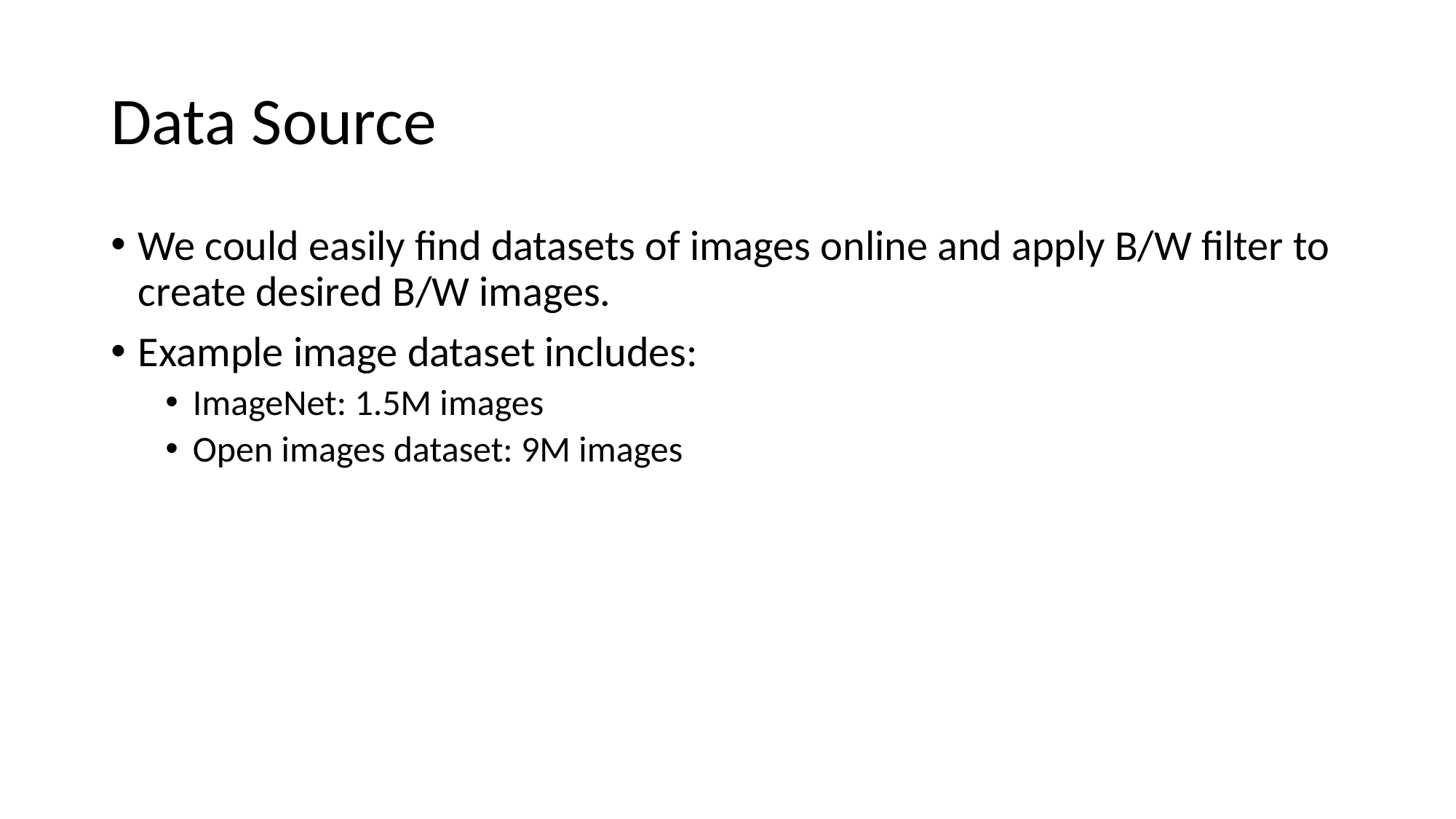

# Data Source
We could easily find datasets of images online and apply B/W filter to create desired B/W images.
Example image dataset includes:
ImageNet: 1.5M images
Open images dataset: 9M images